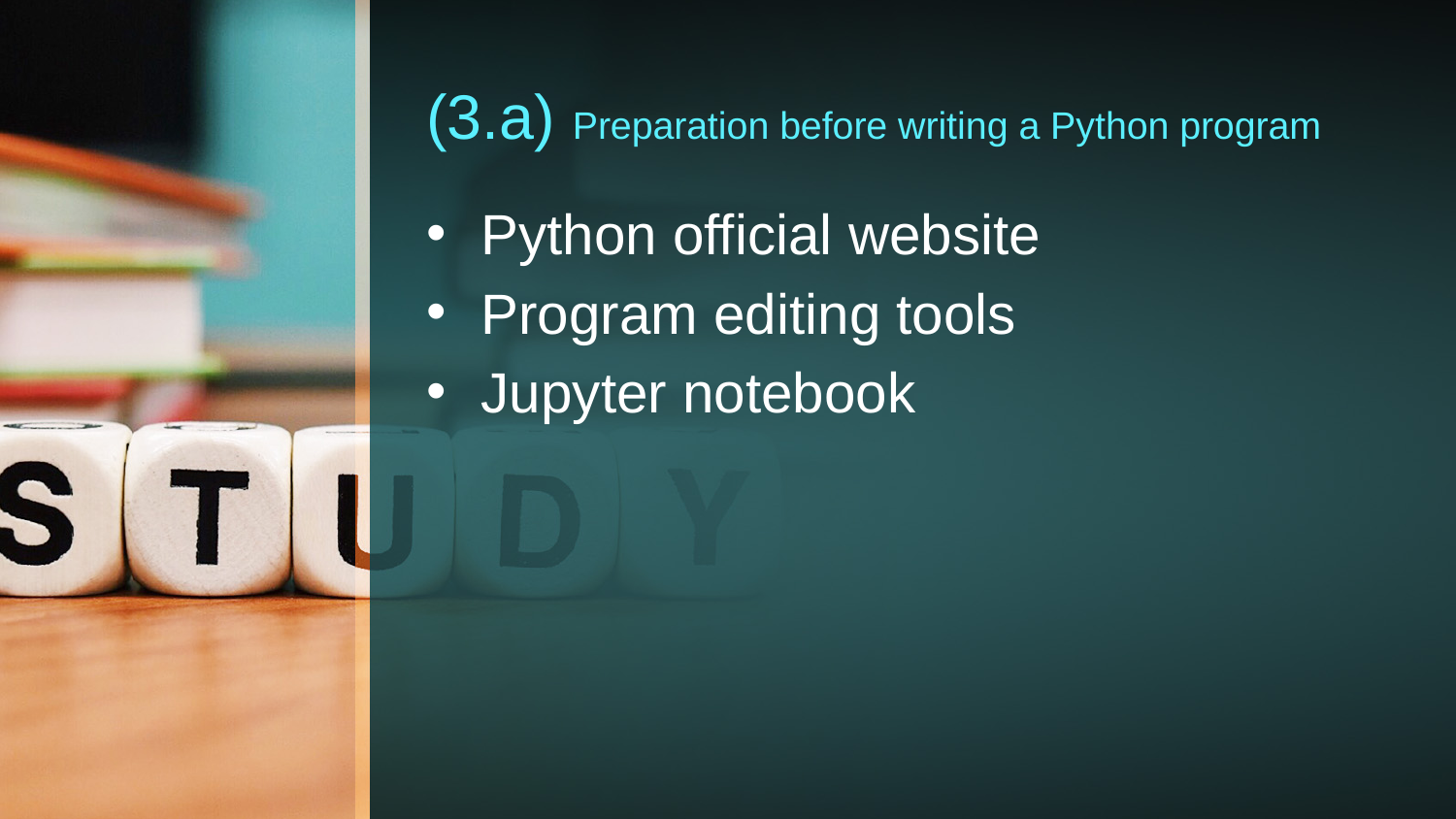

# (3.a) Preparation before writing a Python program
Python official website
Program editing tools
Jupyter notebook